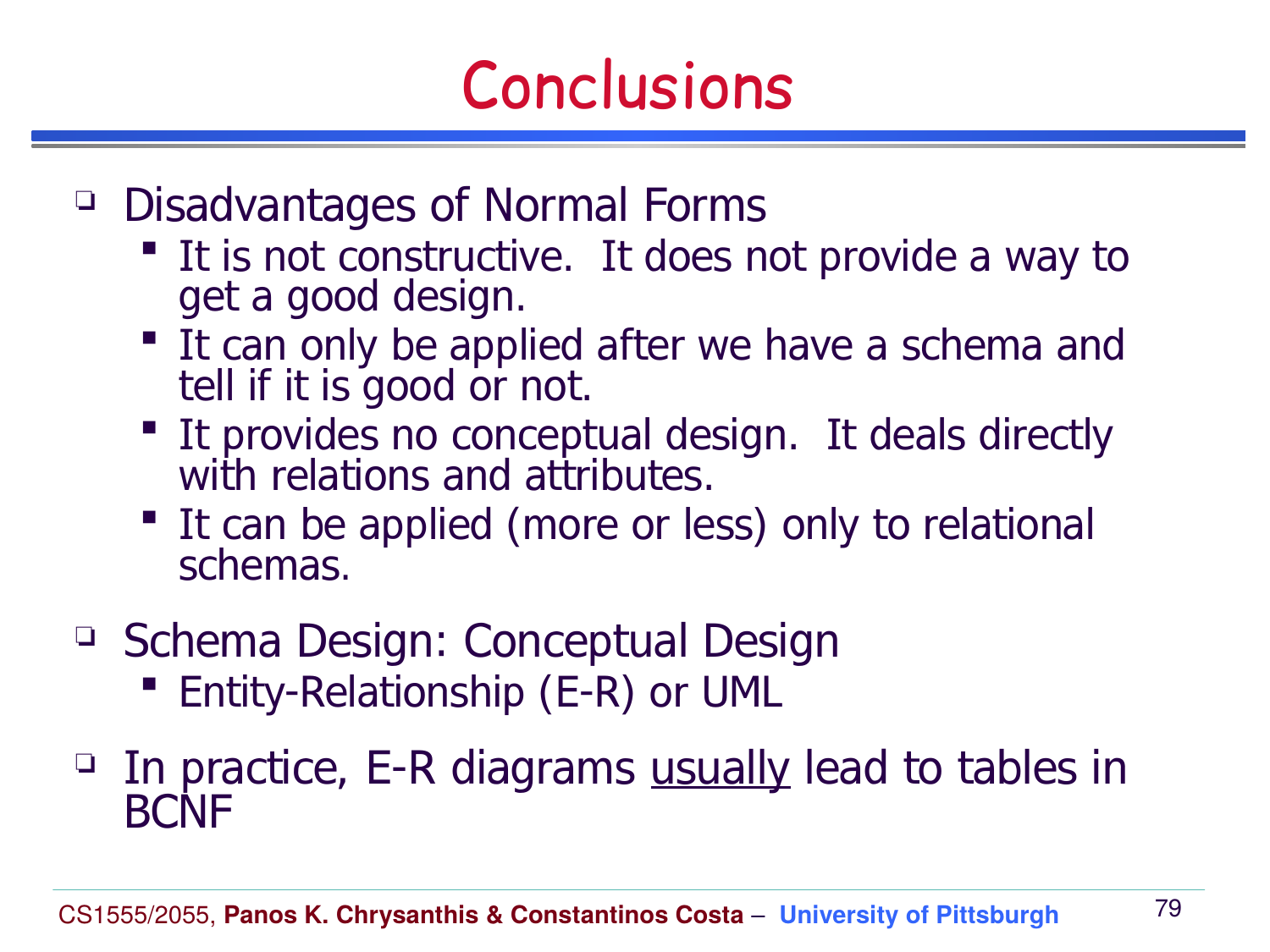

# Conclusions
Disadvantages of Normal Forms
It is not constructive.  It does not provide a way to get a good design.
It can only be applied after we have a schema and tell if it is good or not.
It provides no conceptual design.  It deals directly with relations and attributes.
It can be applied (more or less) only to relational schemas.

Schema Design: Conceptual Design
Entity-Relationship (E-R) or UML

In practice, E-R diagrams usually lead to tables in  BCNF